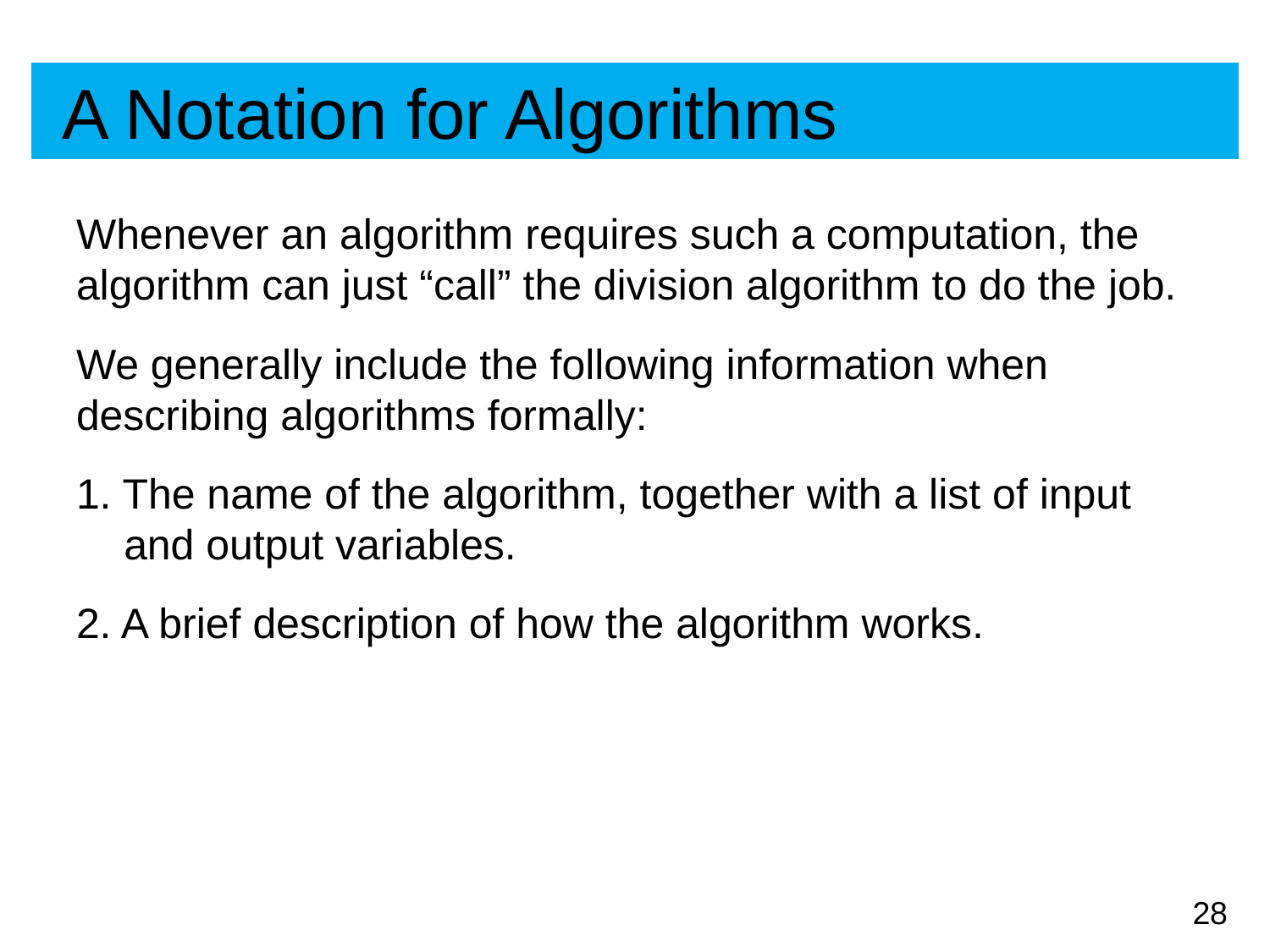

# A Notation for Algorithms
Whenever an algorithm requires such a computation, the algorithm can just “call” the division algorithm to do the job.

We generally include the following information when describing algorithms formally:

1. The name of the algorithm, together with a list of input and output variables.

2. A brief description of how the algorithm works.